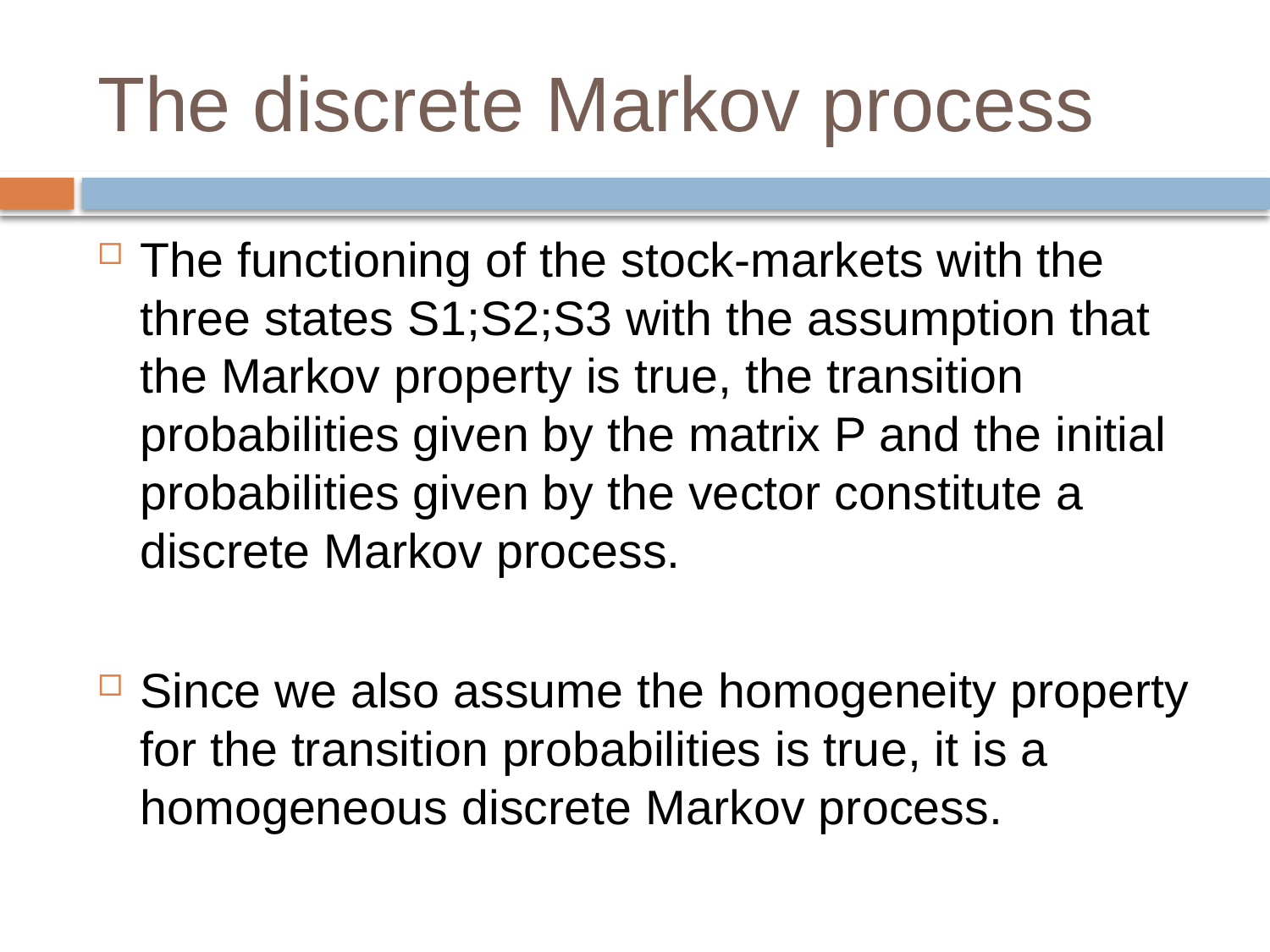

# The discrete Markov process
The functioning of the stock-markets with the three states S1;S2;S3 with the assumption that the Markov property is true, the transition probabilities given by the matrix P and the initial probabilities given by the vector constitute a discrete Markov process.

Since we also assume the homogeneity property for the transition probabilities is true, it is a homogeneous discrete Markov process.